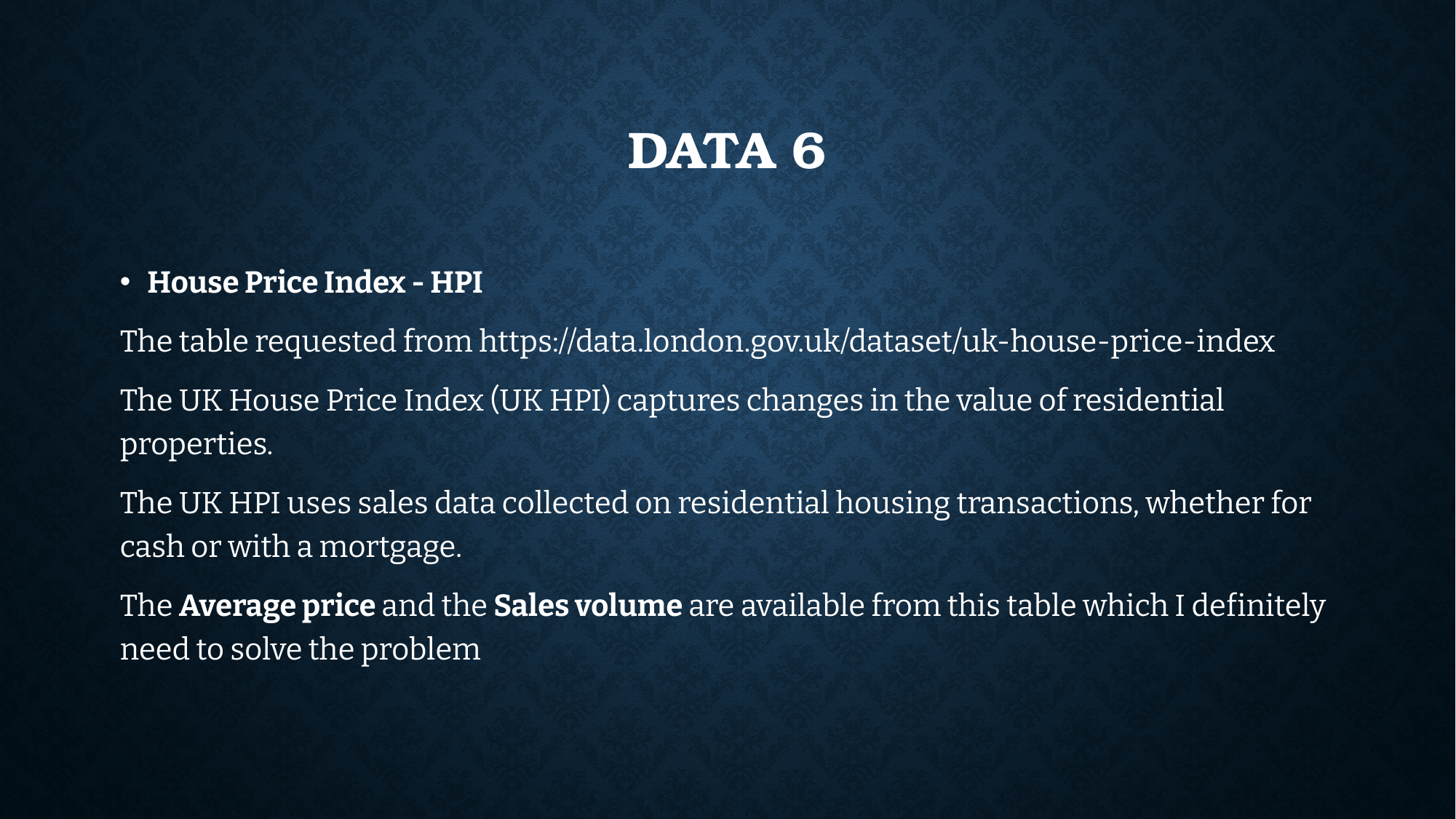

# DATA 6
House Price Index - HPI
The table requested from https://data.london.gov.uk/dataset/uk-house-price-index
The UK House Price Index (UK HPI) captures changes in the value of residential properties.
The UK HPI uses sales data collected on residential housing transactions, whether for cash or with a mortgage.
The Average price and the Sales volume are available from this table which I definitely need to solve the problem